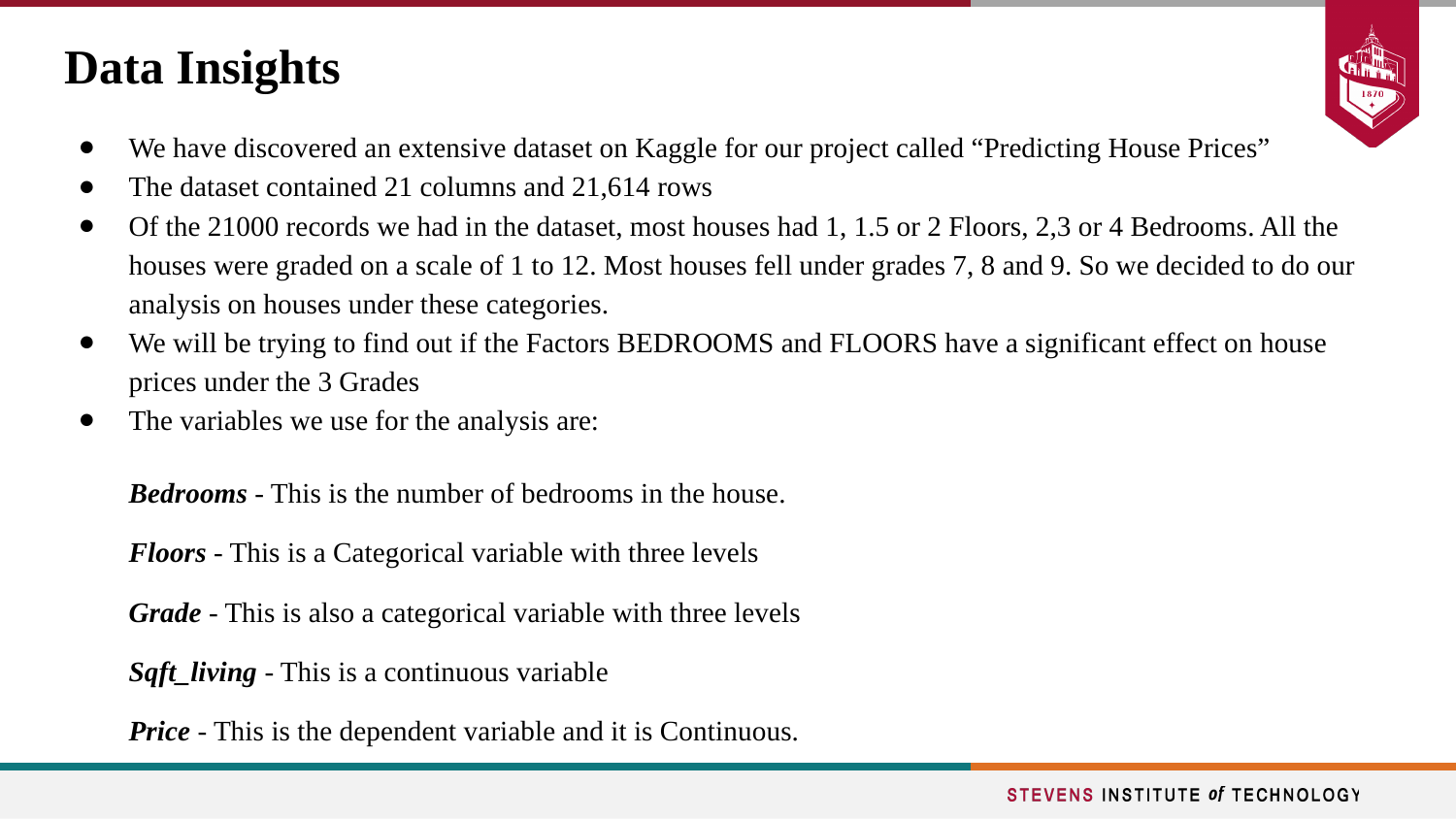

# Data Insights
We have discovered an extensive dataset on Kaggle for our project called “Predicting House Prices”
The dataset contained 21 columns and 21,614 rows
Of the 21000 records we had in the dataset, most houses had 1, 1.5 or 2 Floors, 2,3 or 4 Bedrooms. All the houses were graded on a scale of 1 to 12. Most houses fell under grades 7, 8 and 9. So we decided to do our analysis on houses under these categories.
We will be trying to find out if the Factors BEDROOMS and FLOORS have a significant effect on house prices under the 3 Grades
The variables we use for the analysis are:

Bedrooms - This is the number of bedrooms in the house.
Floors - This is a Categorical variable with three levels
Grade - This is also a categorical variable with three levels
Sqft_living - This is a continuous variable
Price - This is the dependent variable and it is Continuous.